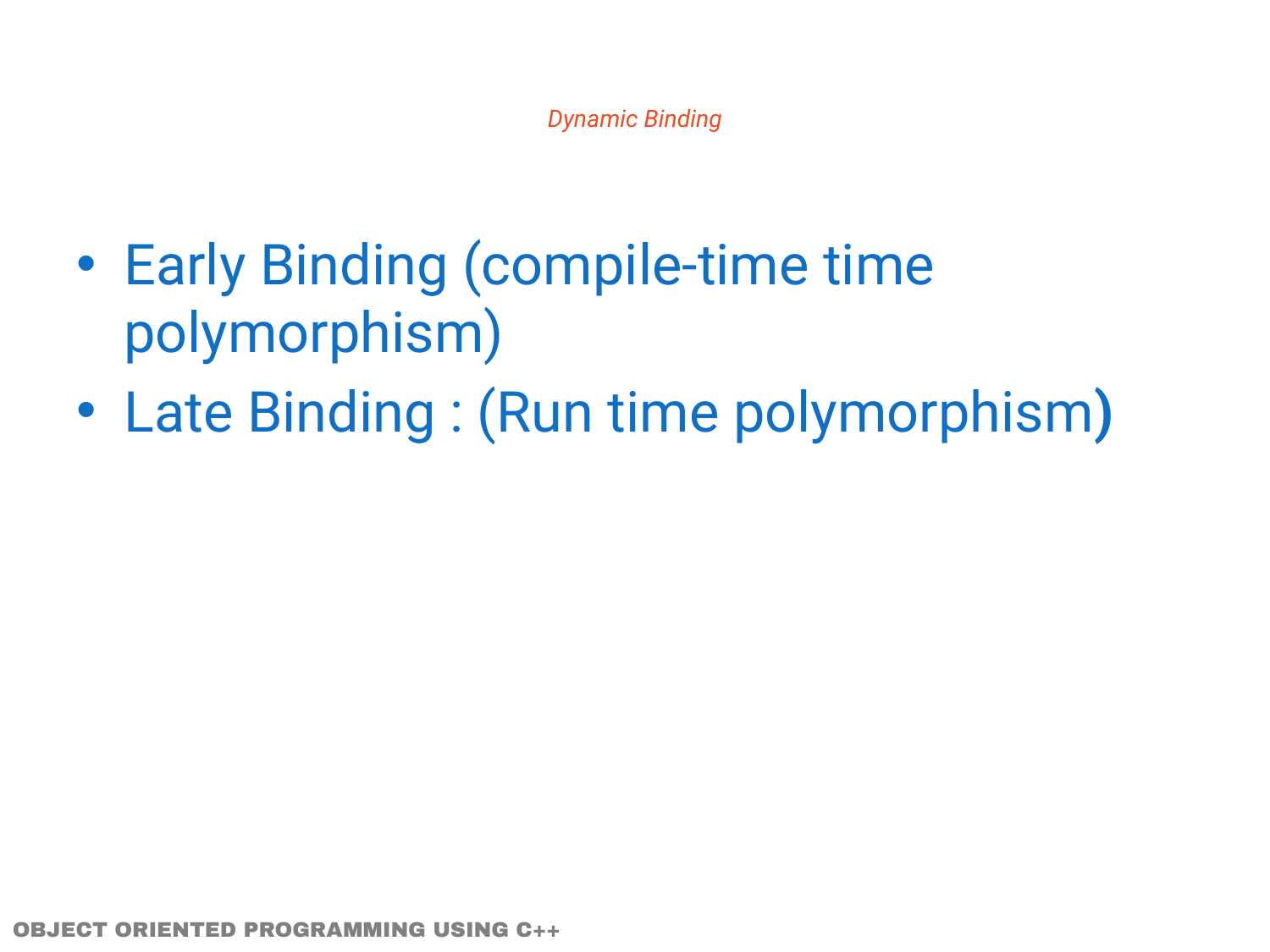

Dynamic Binding
Early Binding (compile-time time polymorphism)
Late Binding : (Run time polymorphism)